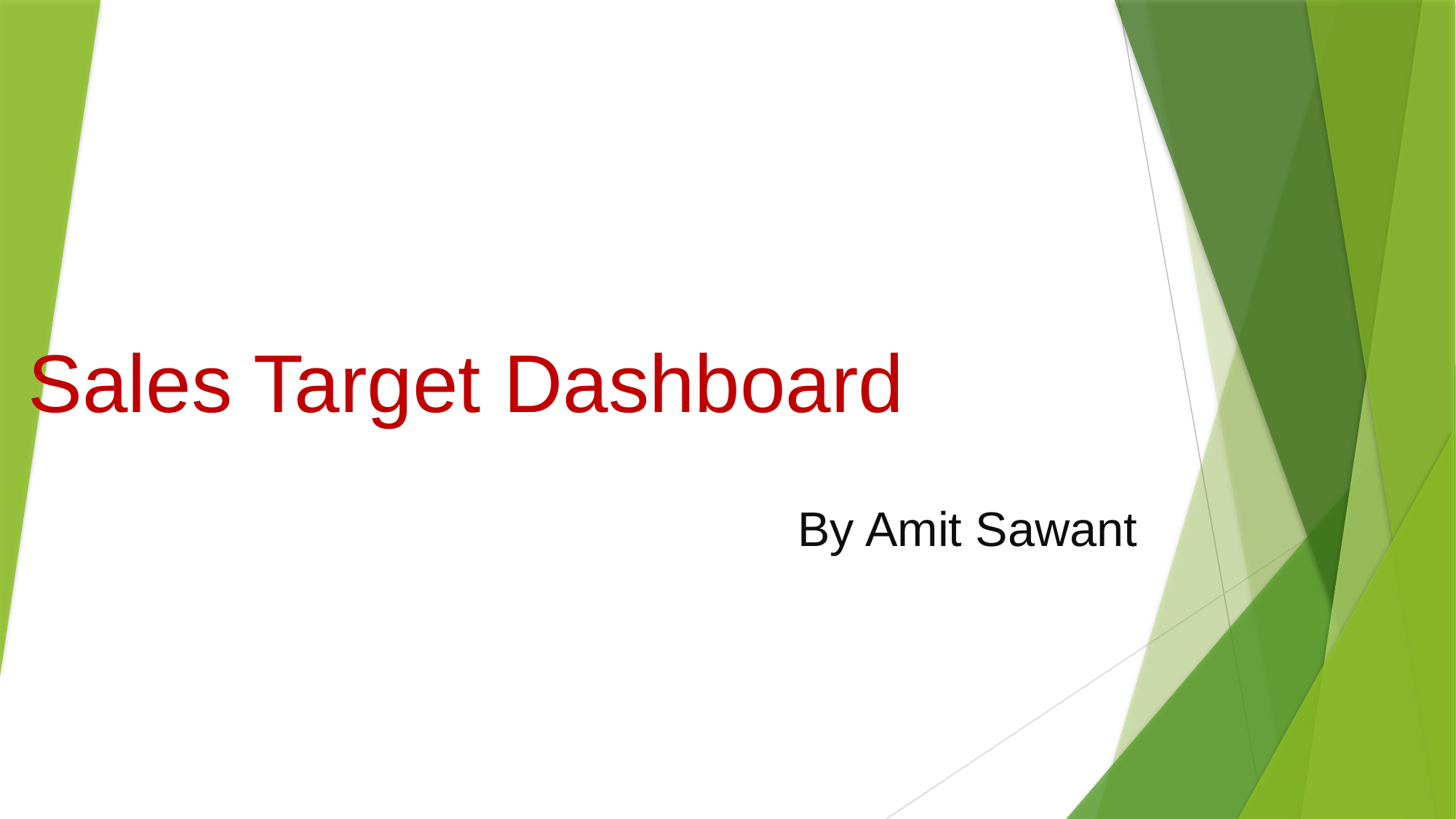

# Sales Target Dashboard
By Amit Sawant